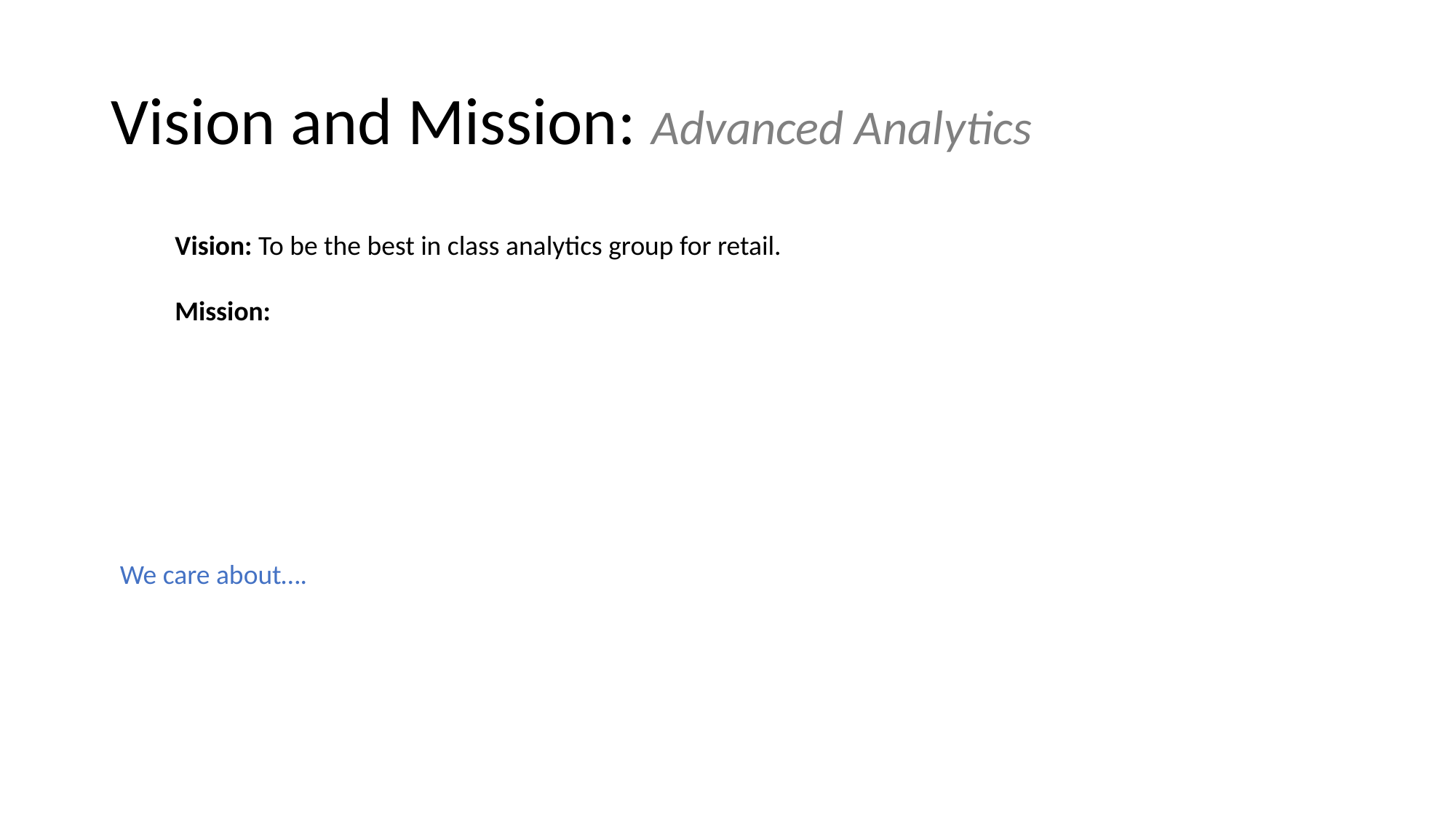

# Vision and Mission: Advanced Analytics
Vision: To be the best in class analytics group for retail.

Mission:

We care about….